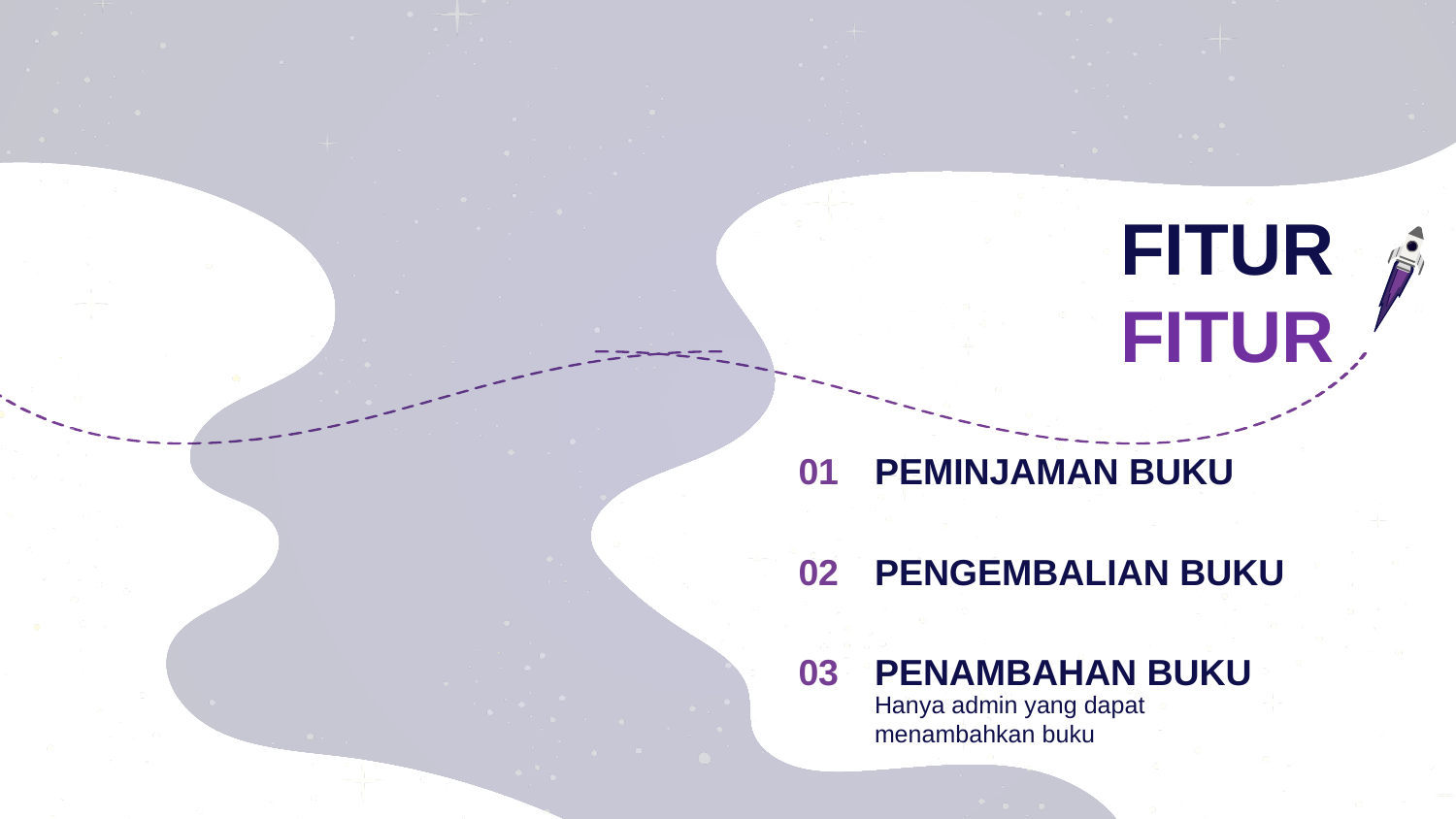

# FITUR FITUR

01
PEMINJAMAN BUKU

02
PENGEMBALIAN BUKU

03
PENAMBAHAN BUKU
Hanya admin yang dapat menambahkan buku